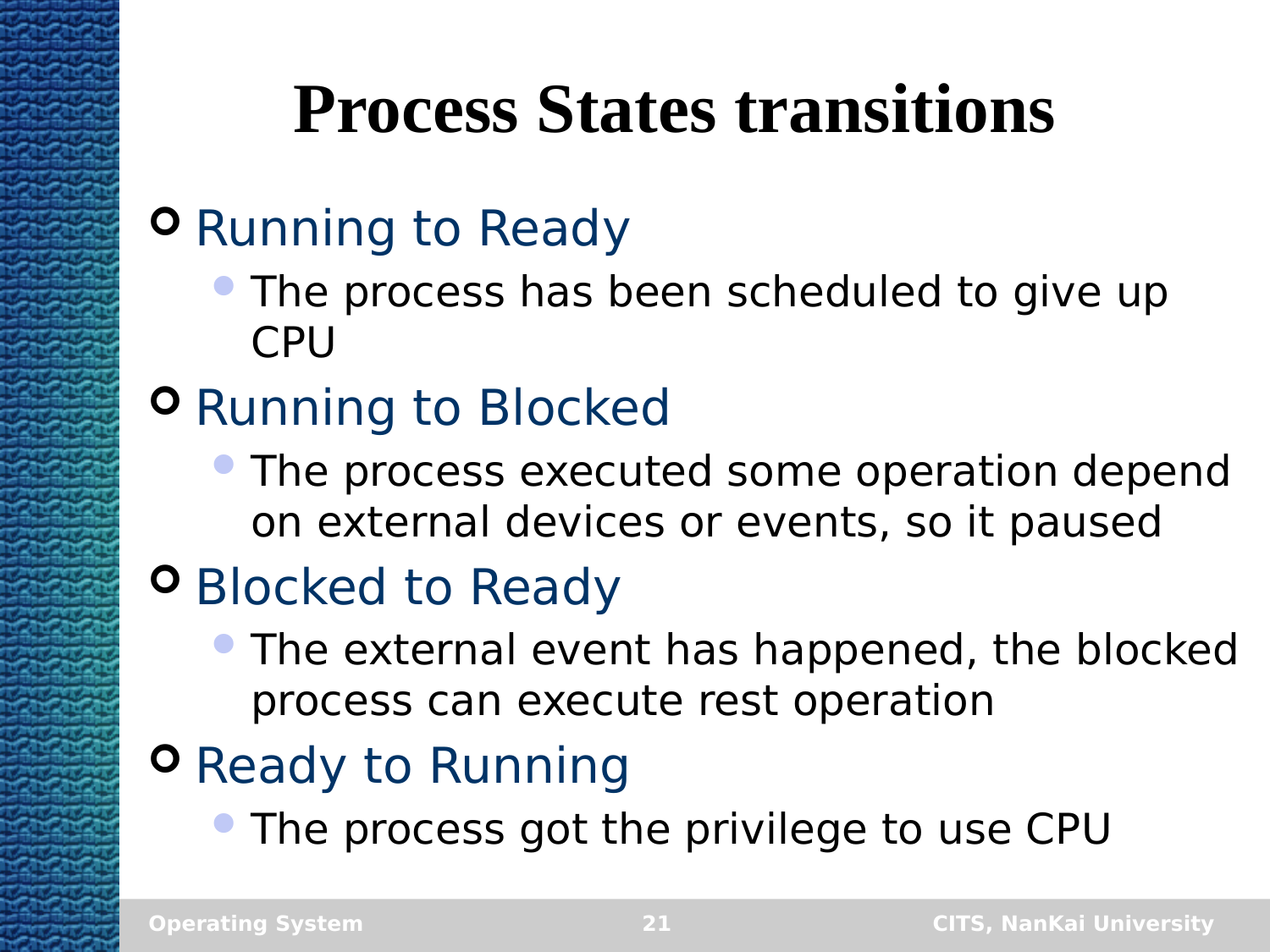

# Process States transitions
Running to Ready
The process has been scheduled to give up CPU
Running to Blocked
The process executed some operation depend on external devices or events, so it paused
Blocked to Ready
The external event has happened, the blocked process can execute rest operation
Ready to Running
The process got the privilege to use CPU
Operating System
21
CITS, NanKai University